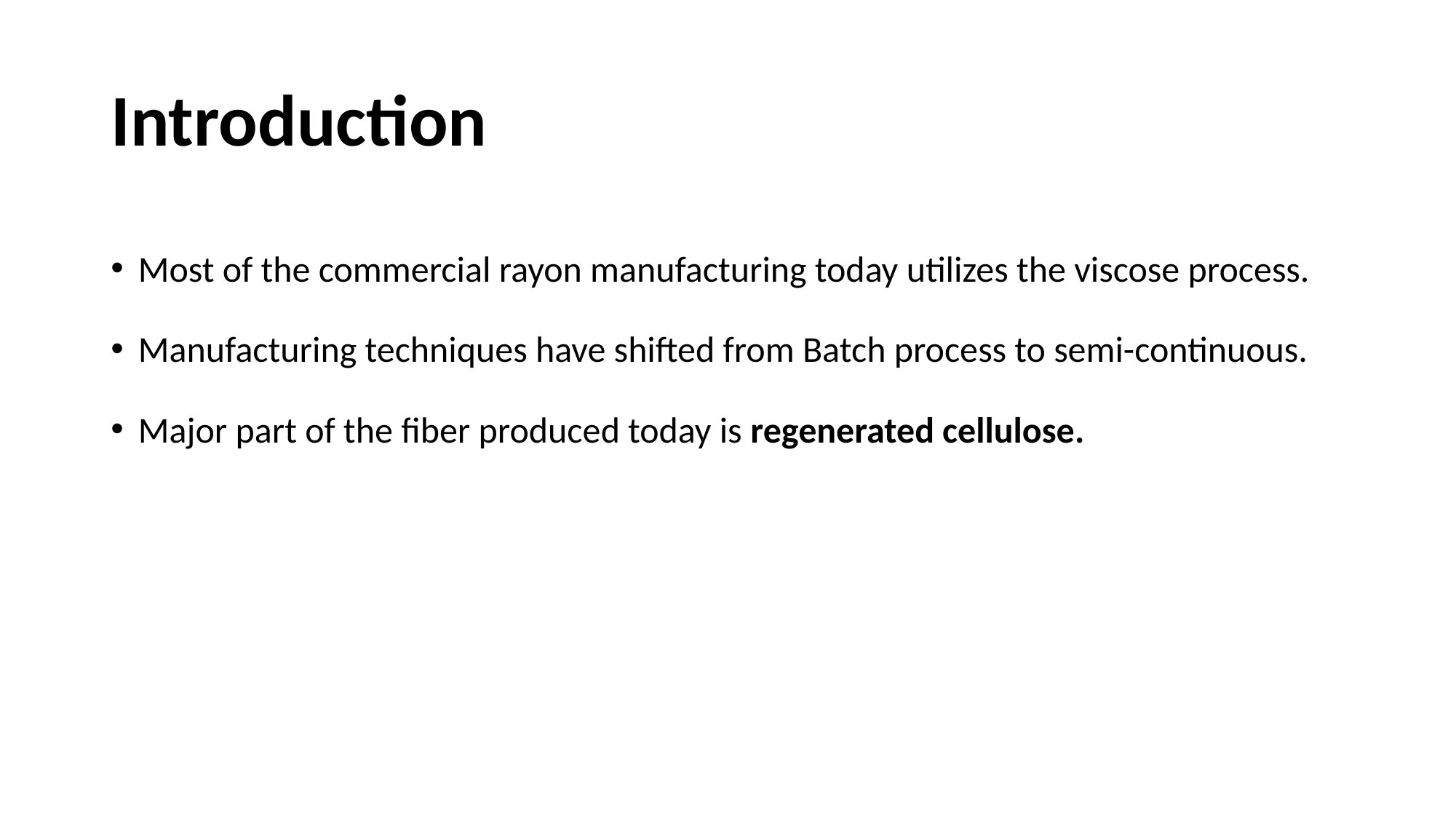

# Introduction
Most of the commercial rayon manufacturing today utilizes the viscose process.
Manufacturing techniques have shifted from Batch process to semi-continuous.
Major part of the fiber produced today is regenerated cellulose.